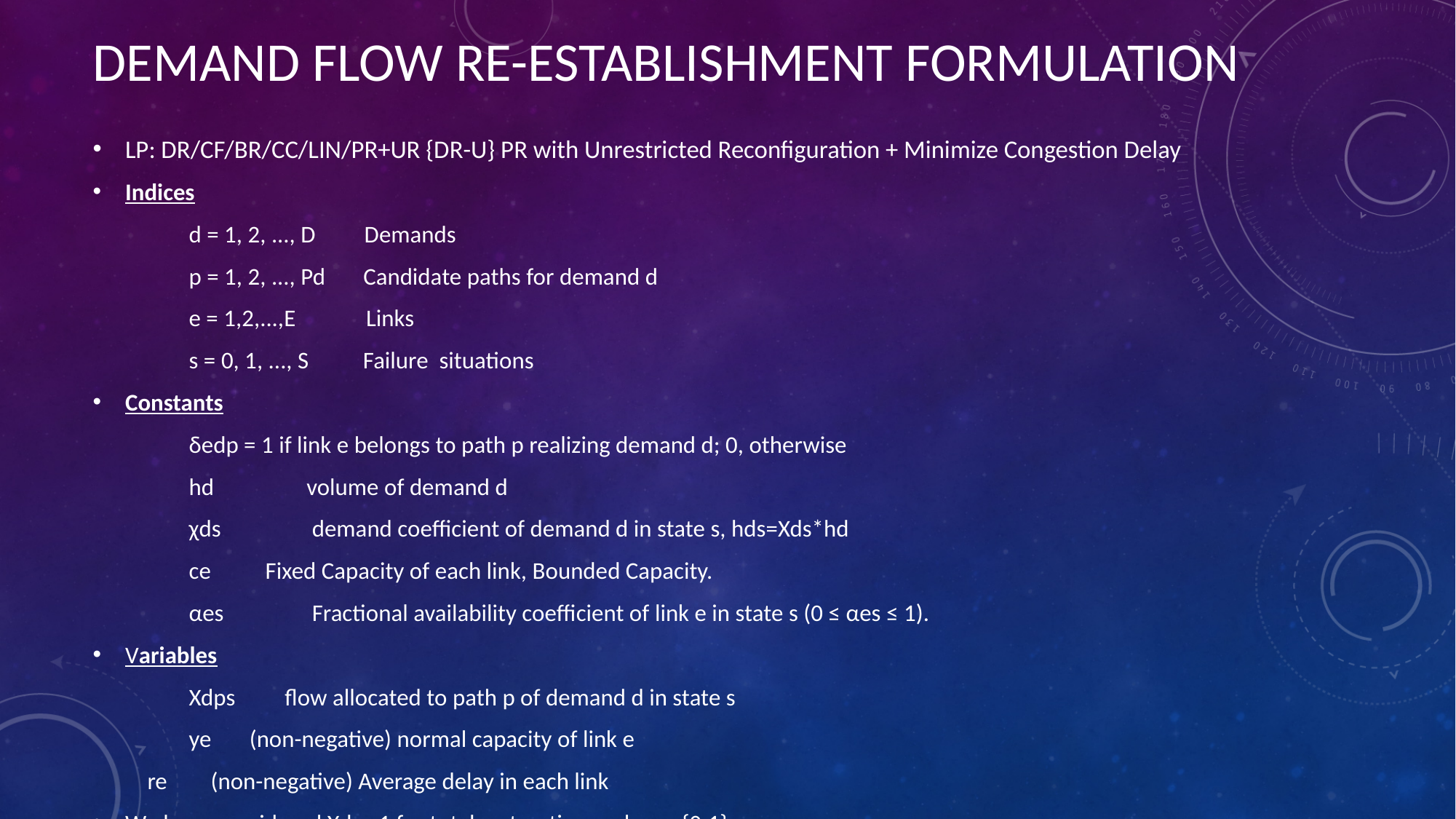

# Demand Flow re-establishment FORMULATION
LP: DR/CF/BR/CC/LIN/PR+UR {DR-U} PR with Unrestricted Reconfiguration + Minimize Congestion Delay
Indices
	d = 1, 2, ..., D         Demands
	p = 1, 2, ..., Pd       Candidate paths for demand d
	e = 1,2,...,E             Links
	s = 0, 1, ..., S          Failure  situations
Constants
	δedp = 1 if link e belongs to path p realizing demand d; 0, otherwise
	hd	    volume of demand d
	χds	     demand coefficient of demand d in state s, hds=Xds*hd
	ce          Fixed Capacity of each link, Bounded Capacity.
	αes	     Fractional availability coefficient of link e in state s (0 ≤ αes ≤ 1).
Variables
	Xdps	flow allocated to path p of demand d in state s
 	ye       (non-negative) normal capacity of link e
          re        (non-negative) Average delay in each link
We have considered Xds= 1 for total restoration and αes={0,1}